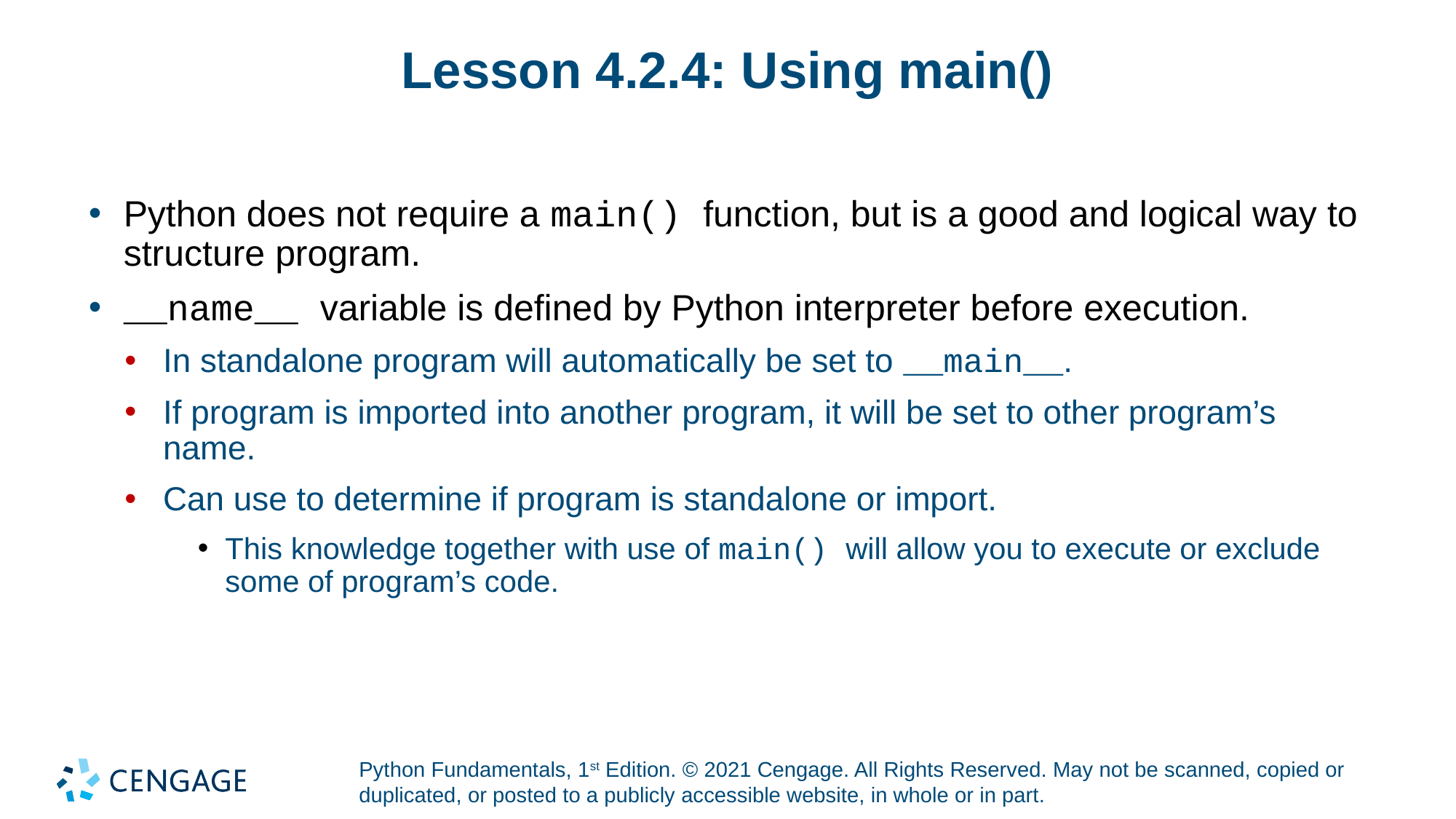

# Lesson 4.2.4: Using main()
Python does not require a main() function, but is a good and logical way to structure program.
__name__ variable is defined by Python interpreter before execution.
In standalone program will automatically be set to __main__.
If program is imported into another program, it will be set to other program’s name.
Can use to determine if program is standalone or import.
This knowledge together with use of main() will allow you to execute or exclude some of program’s code.